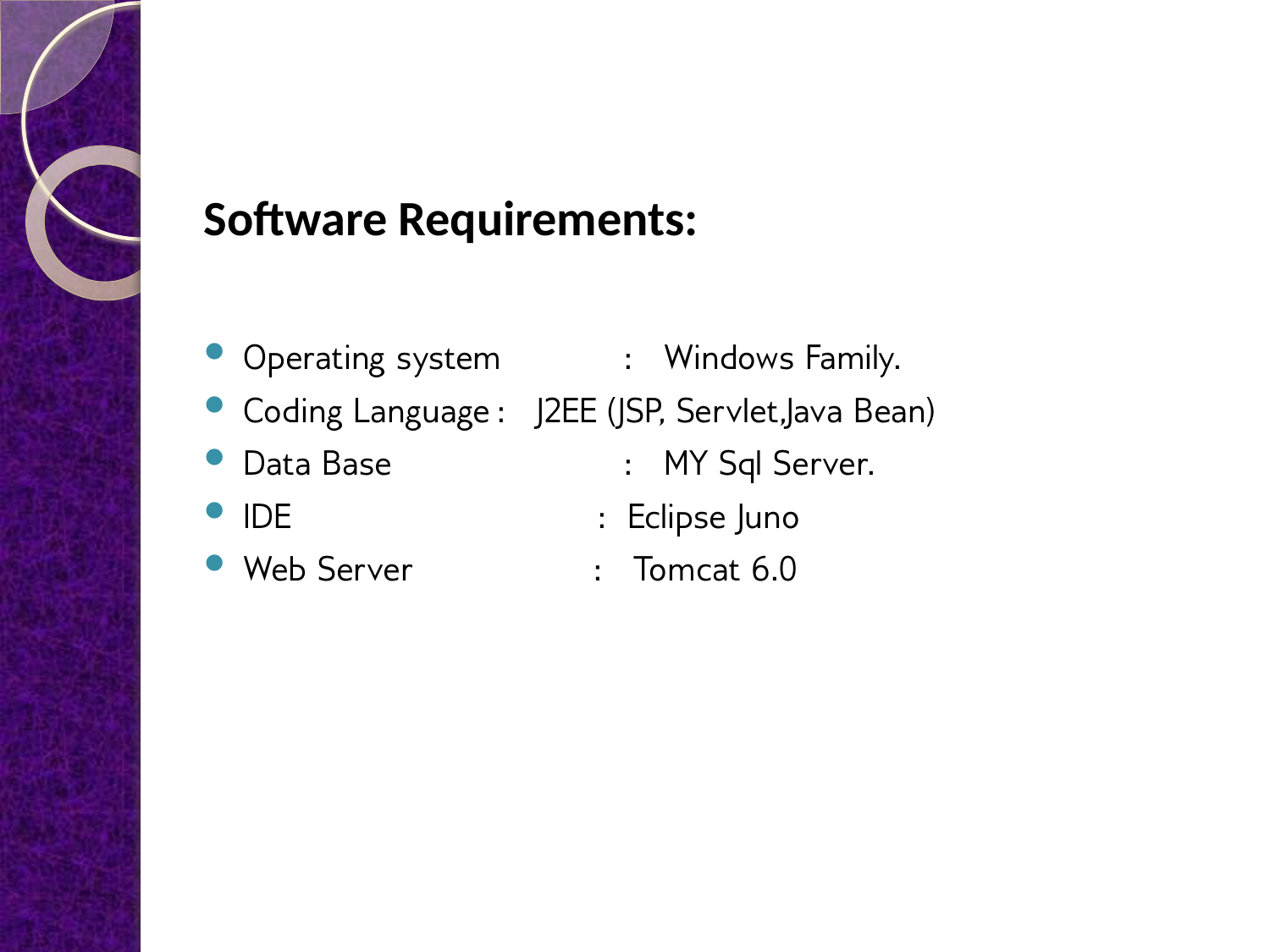

Software Requirements:

Operating system 	:   Windows Family.
Coding Language	:   J2EE (JSP, Servlet,Java Bean)
Data Base		:   MY Sql Server.
IDE                             :  Eclipse Juno
Web Server                 :   Tomcat 6.0